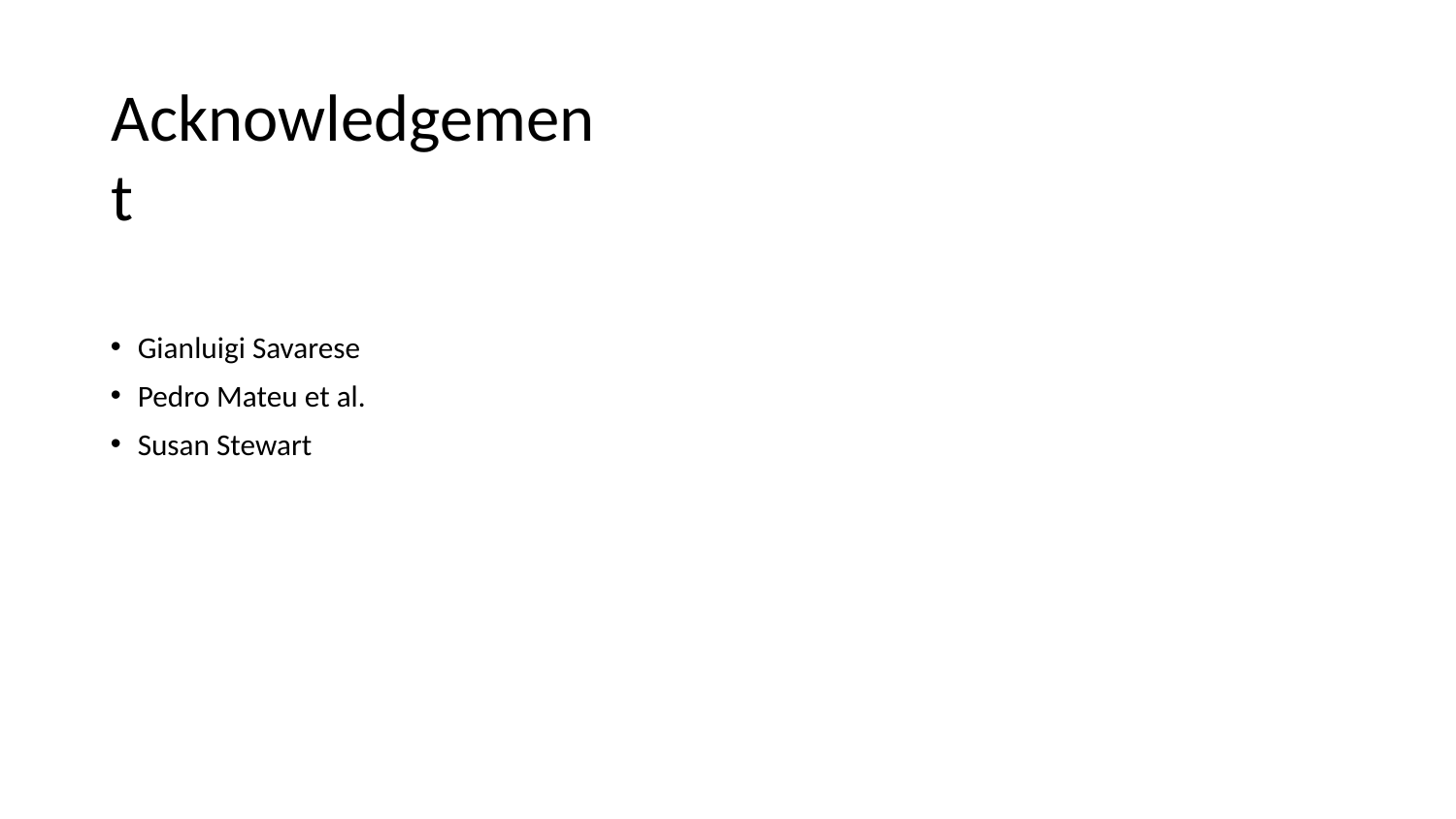

# Acknowledgement
Gianluigi Savarese
Pedro Mateu et al.
Susan Stewart